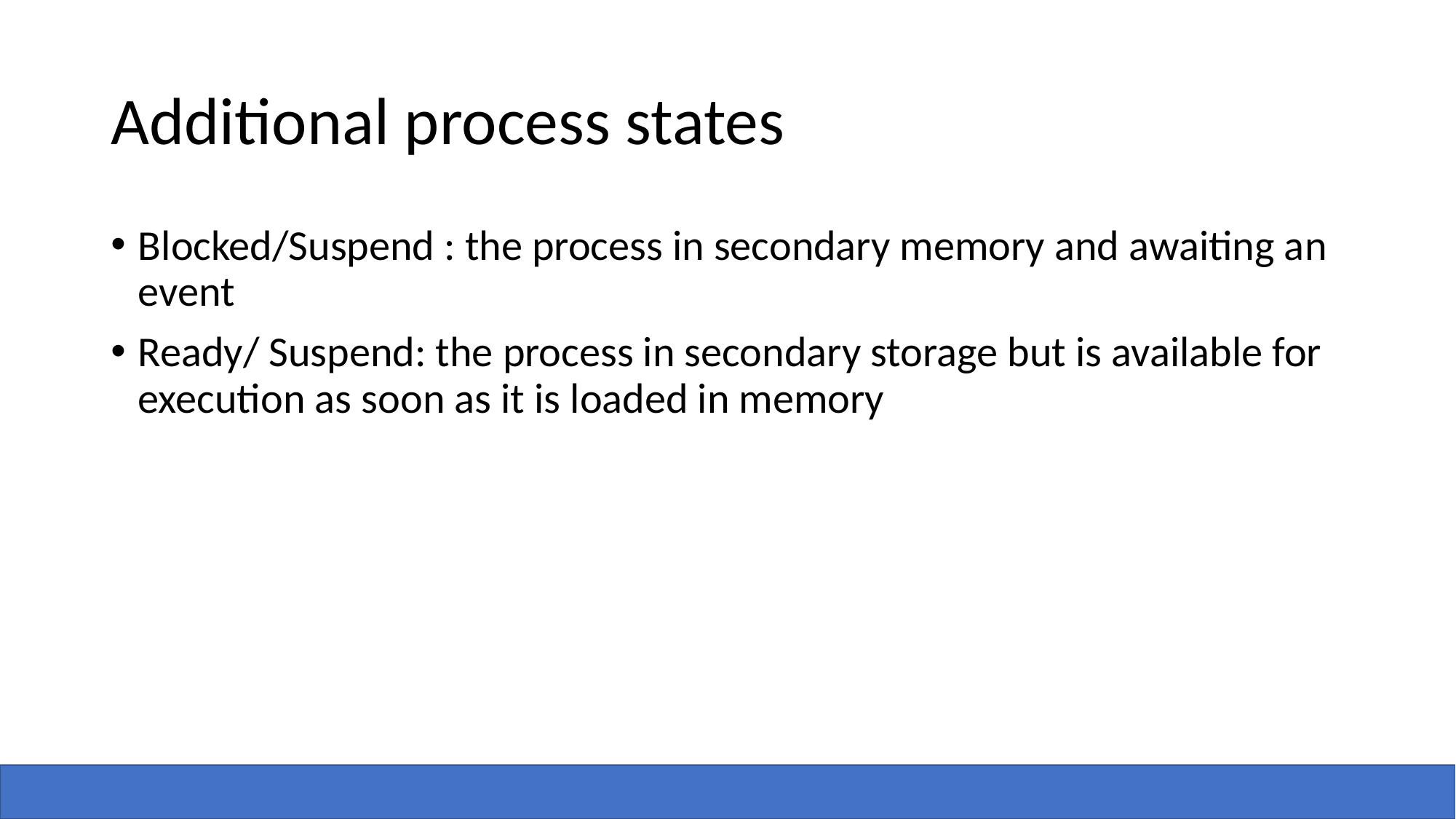

# Additional process states
Blocked/Suspend : the process in secondary memory and awaiting an event
Ready/ Suspend: the process in secondary storage but is available for execution as soon as it is loaded in memory